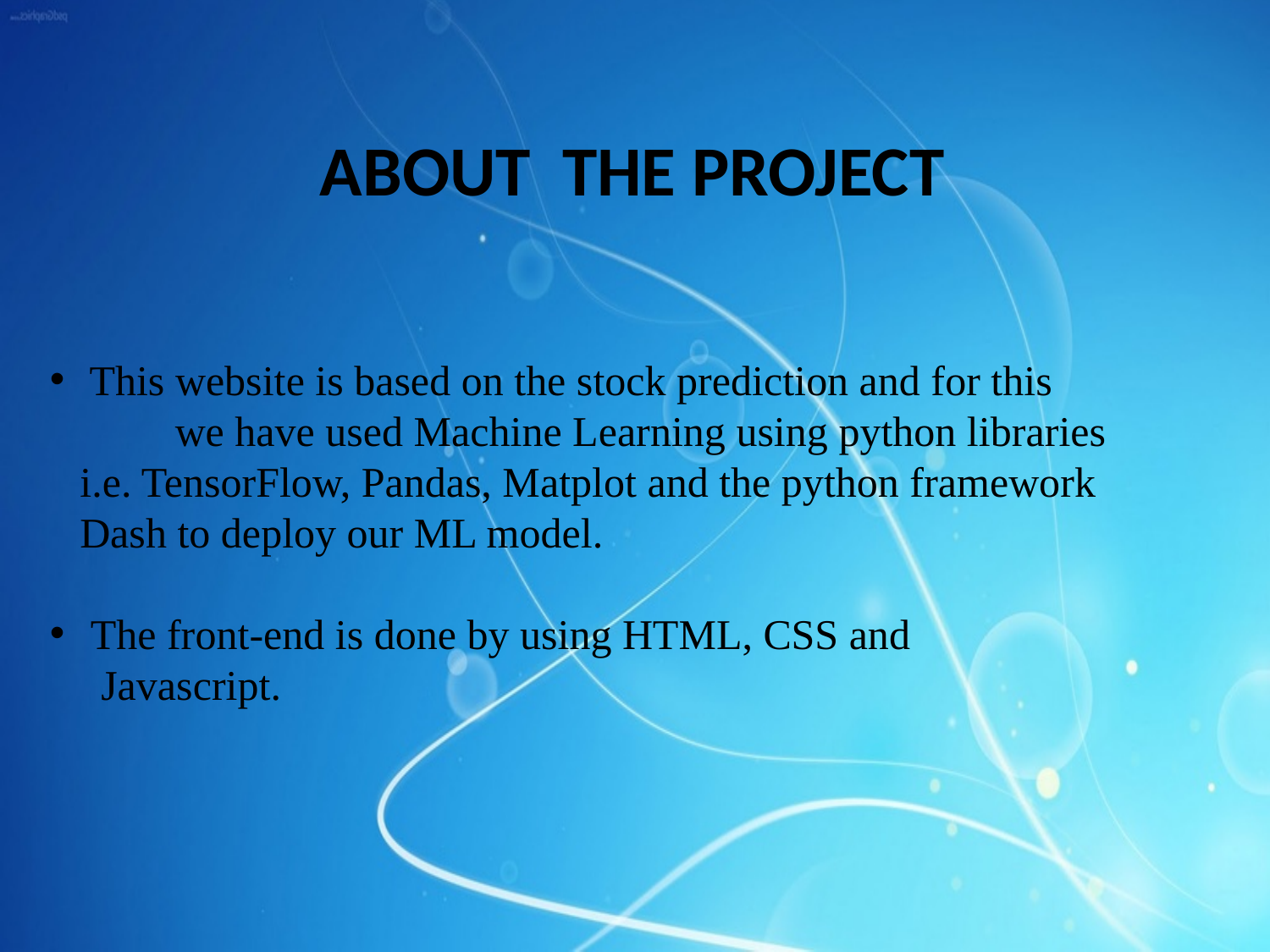

ABOUT  THE PROJECT
 This website is based on the stock prediction and for this                we have used Machine Learning using python libraries i.e. TensorFlow, Pandas, Matplot and the python framework Dash to deploy our ML model.

 The front-end is done by using HTML, CSS and
  Javascript.